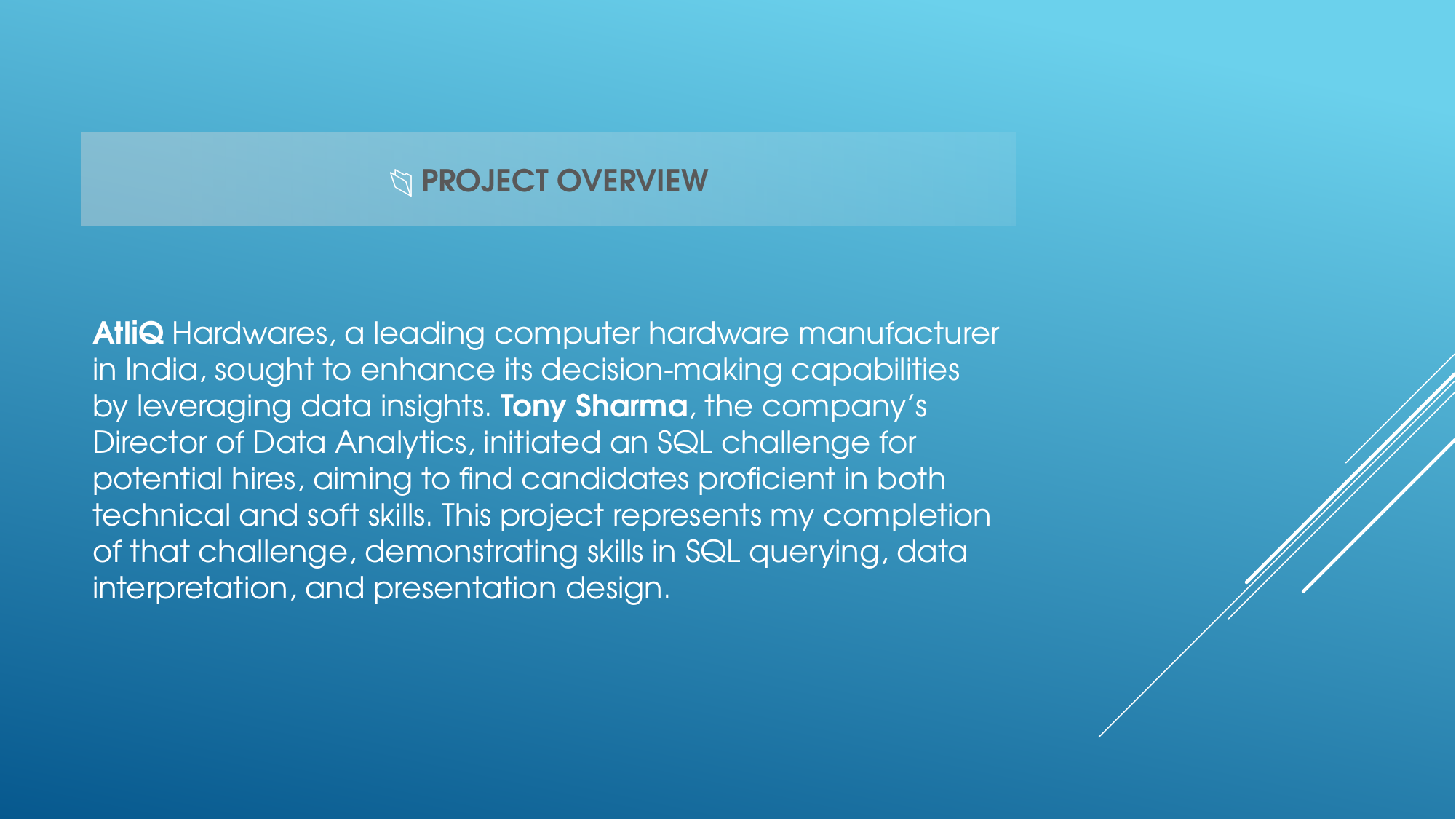

# 📂 PRoject Overview
AtliQ Hardwares, a leading computer hardware manufacturer in India, sought to enhance its decision-making capabilities by leveraging data insights. Tony Sharma, the company’s Director of Data Analytics, initiated an SQL challenge for potential hires, aiming to find candidates proficient in both technical and soft skills. This project represents my completion of that challenge, demonstrating skills in SQL querying, data interpretation, and presentation design.